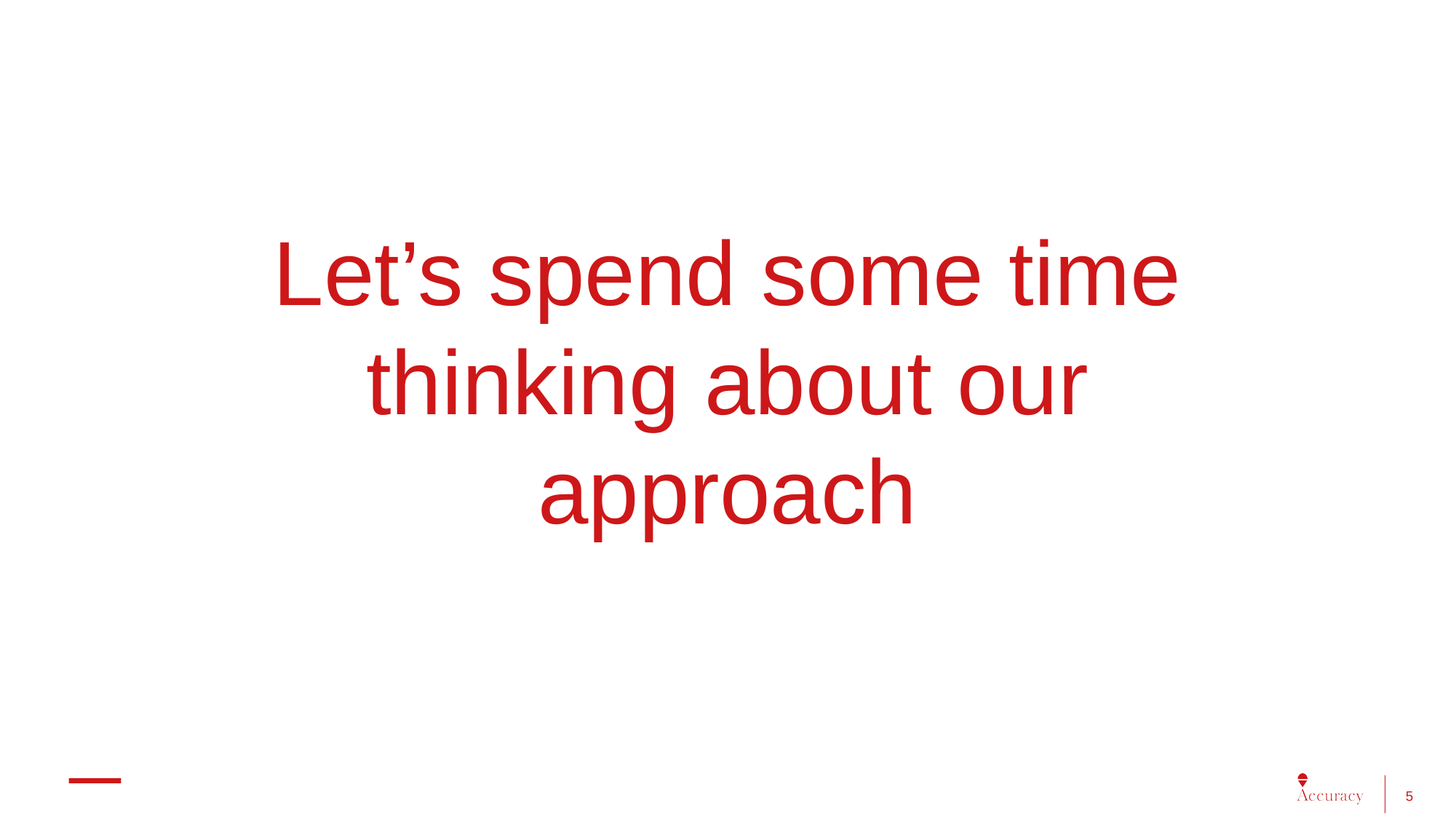

# Let’s spend some time thinking about our approach